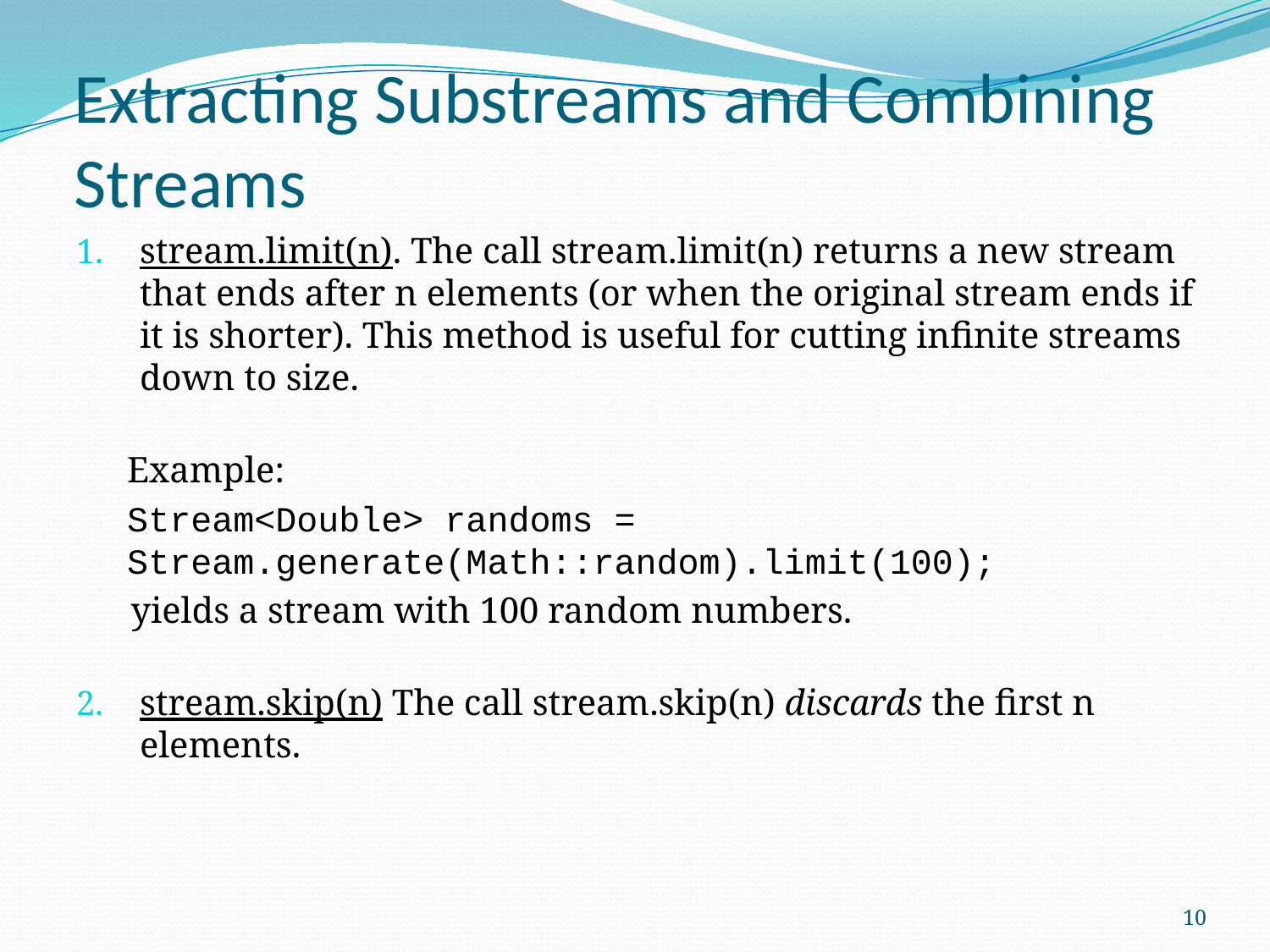

# Extracting Substreams and Combining Streams
stream.limit(n). The call stream.limit(n) returns a new stream that ends after n elements (or when the original stream ends if it is shorter). This method is useful for cutting infinite streams down to size.
Example:
Stream<Double> randoms = 	Stream.generate(Math::random).limit(100);
      yields a stream with 100 random numbers.
stream.skip(n) The call stream.skip(n) discards the first n elements.

10